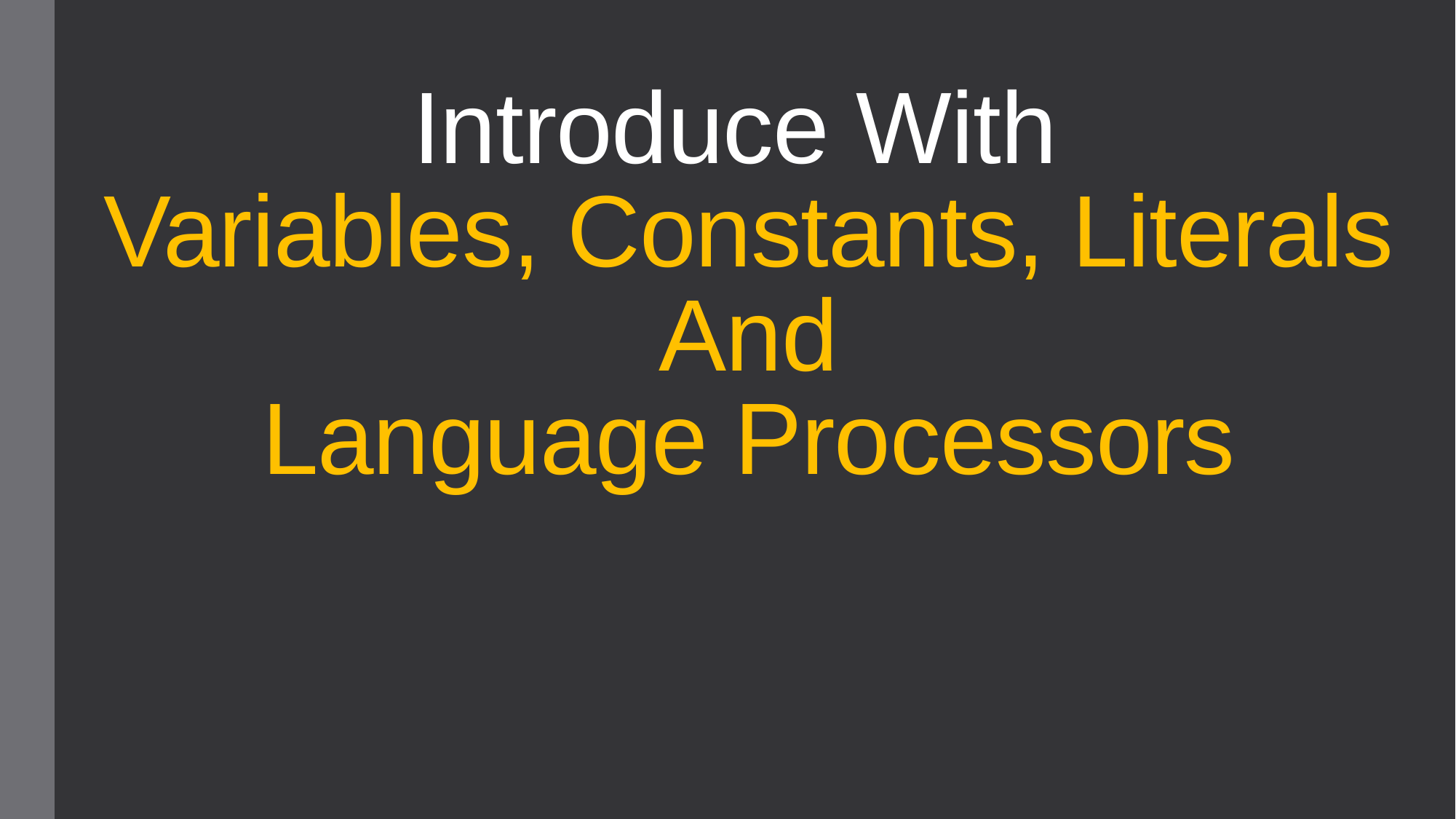

# Introduce With Variables, Constants, Literals And Language Processors